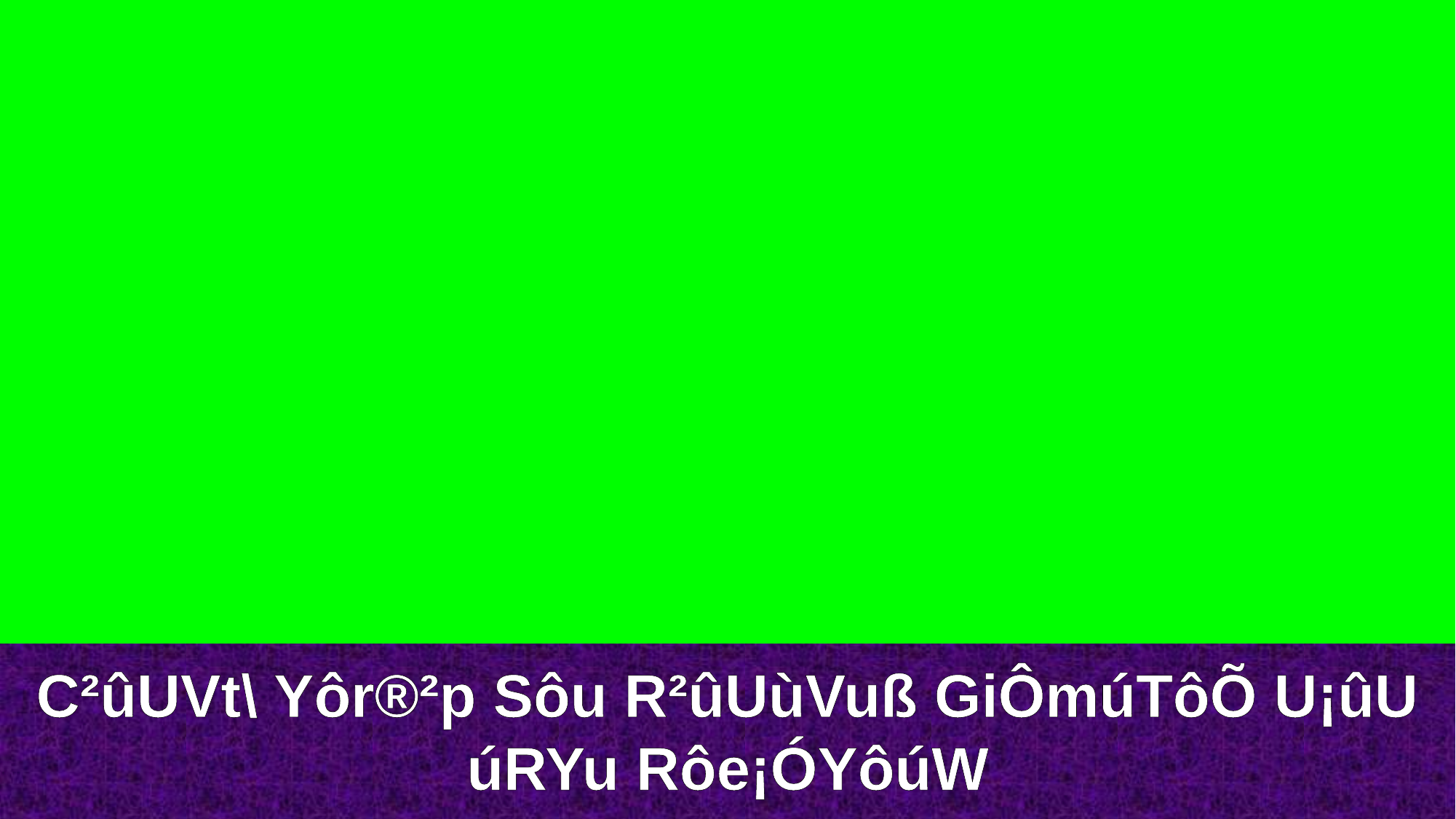

C²ûUVt\ Yôr®²p Sôu R²ûUùVuß GiÔmúTôÕ U¡ûU úRYu Rôe¡ÓYôúW